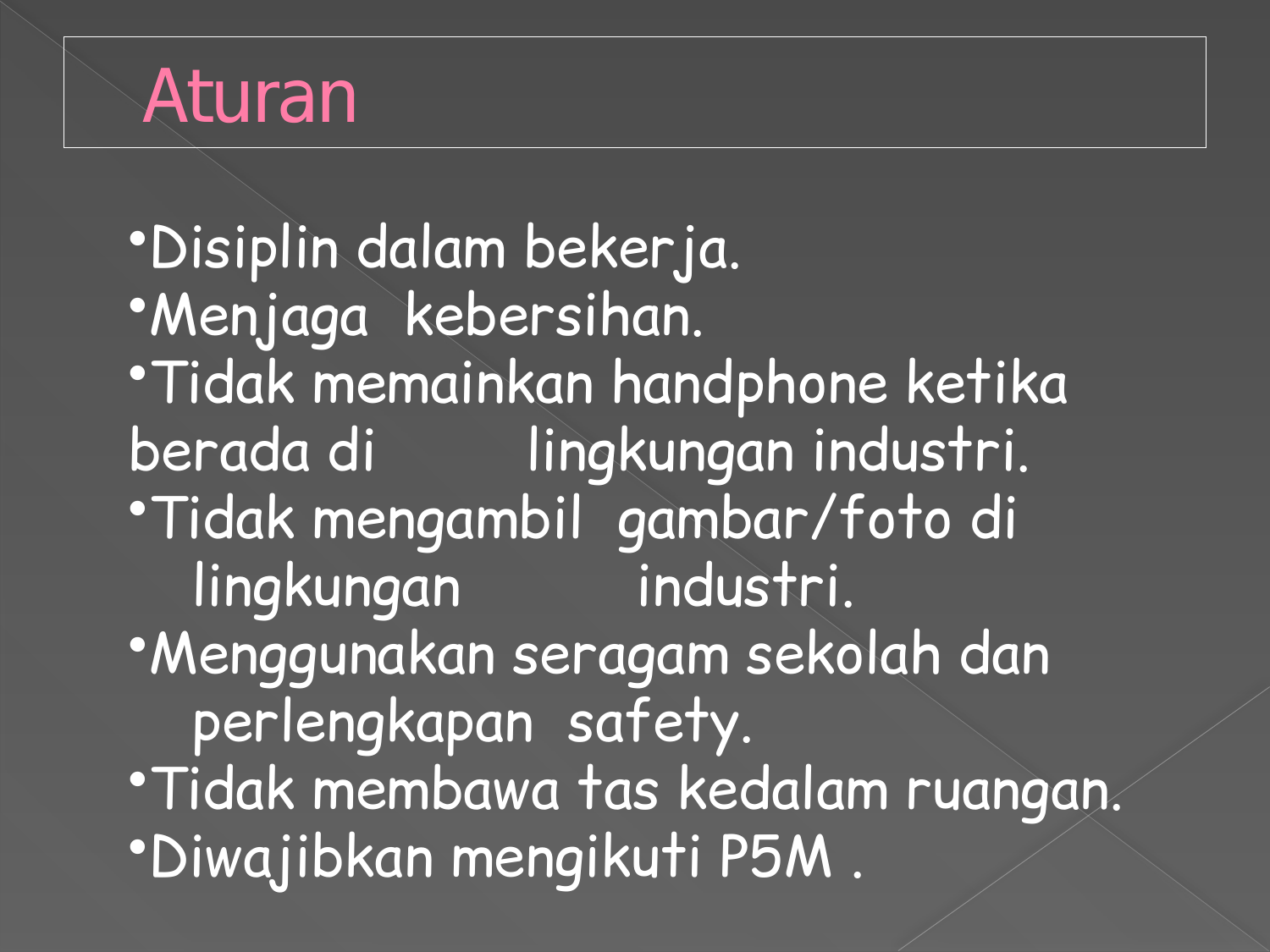

# Aturan
Disiplin dalam bekerja.
Menjaga  kebersihan.
Tidak memainkan handphone ketika       berada di     	 lingkungan industri.
Tidak mengambil  gambar/foto di 		lingkungan     	industri.
Menggunakan seragam sekolah dan 		perlengkapan  safety.
Tidak membawa tas kedalam ruangan.
Diwajibkan mengikuti P5M .